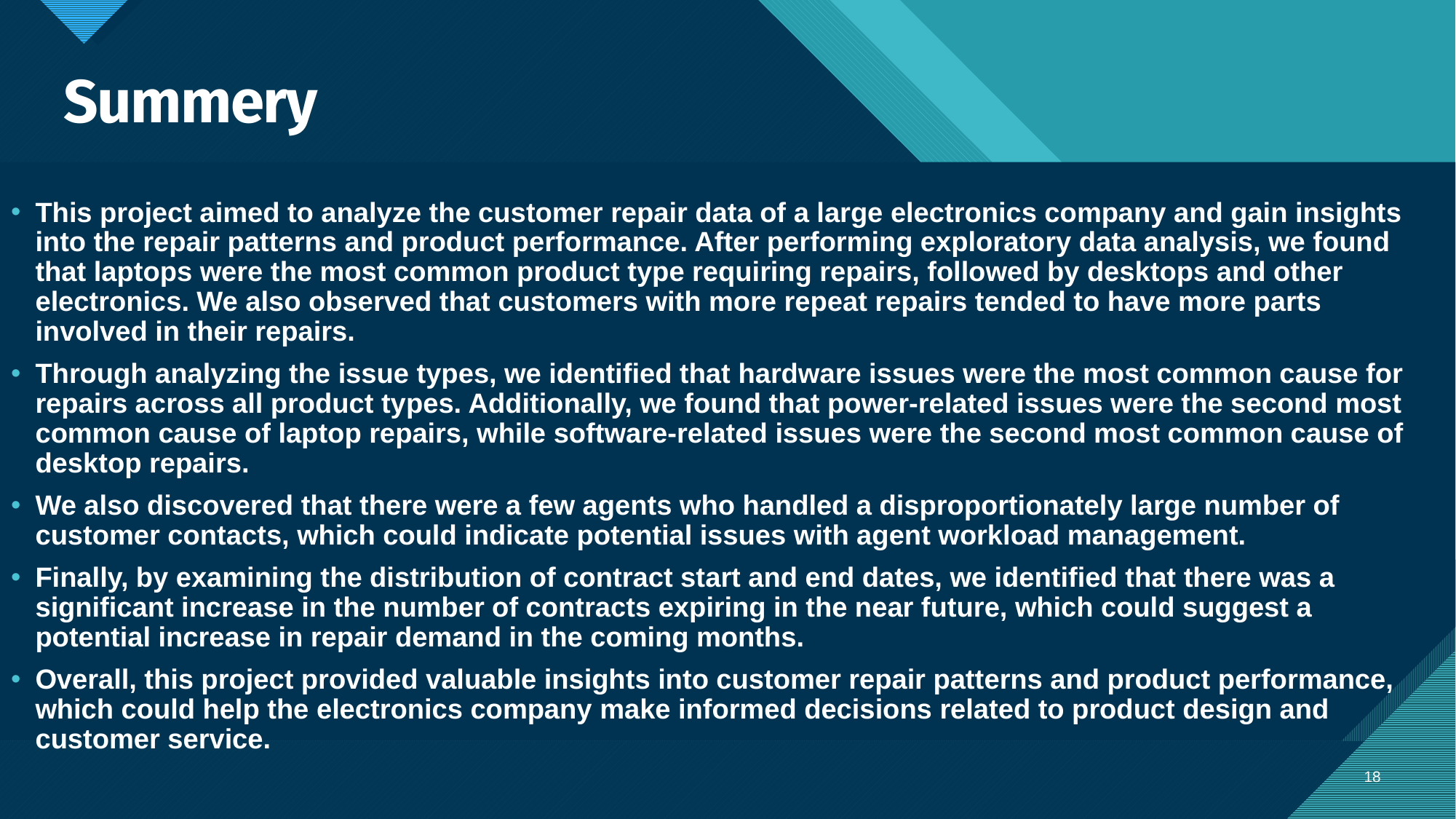

# Summery
This project aimed to analyze the customer repair data of a large electronics company and gain insights into the repair patterns and product performance. After performing exploratory data analysis, we found that laptops were the most common product type requiring repairs, followed by desktops and other electronics. We also observed that customers with more repeat repairs tended to have more parts involved in their repairs.
Through analyzing the issue types, we identified that hardware issues were the most common cause for repairs across all product types. Additionally, we found that power-related issues were the second most common cause of laptop repairs, while software-related issues were the second most common cause of desktop repairs.
We also discovered that there were a few agents who handled a disproportionately large number of customer contacts, which could indicate potential issues with agent workload management.
Finally, by examining the distribution of contract start and end dates, we identified that there was a significant increase in the number of contracts expiring in the near future, which could suggest a potential increase in repair demand in the coming months.
Overall, this project provided valuable insights into customer repair patterns and product performance, which could help the electronics company make informed decisions related to product design and customer service.

18